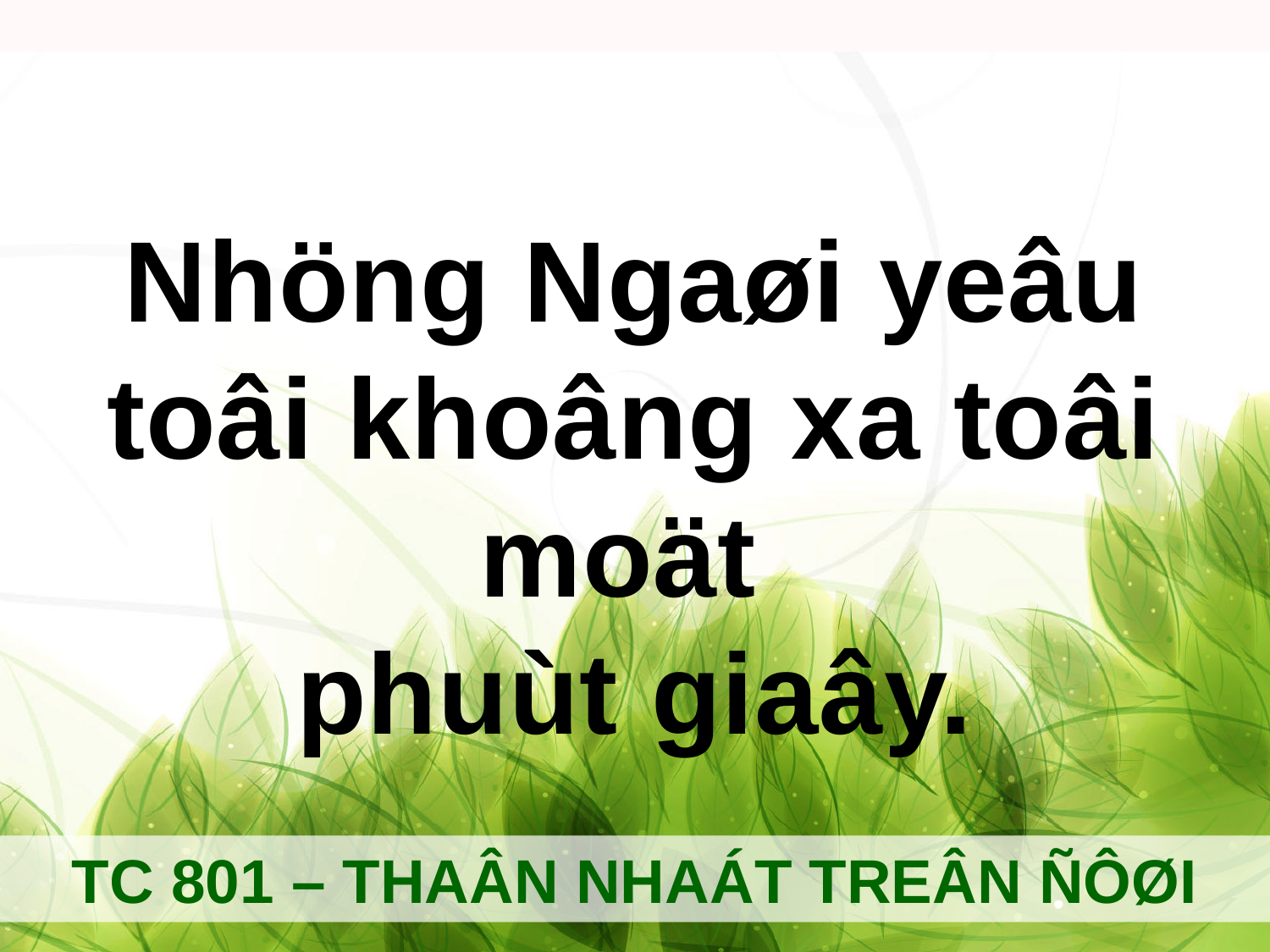

Nhöng Ngaøi yeâu toâi khoâng xa toâi moät
phuùt giaây.
TC 801 – THAÂN NHAÁT TREÂN ÑÔØI